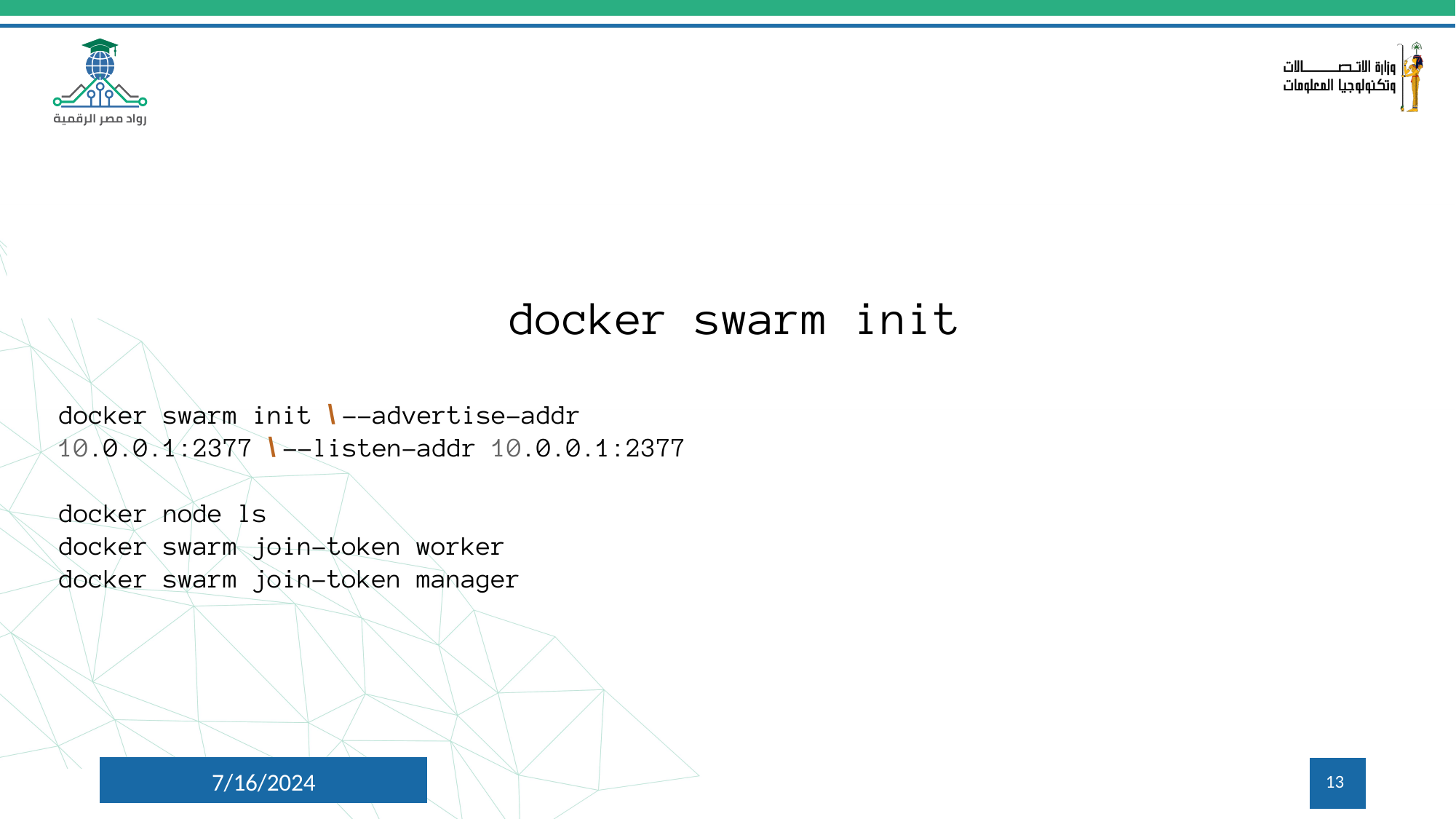

docker swarm init
docker swarm init \ --advertise-addr 10.0.0.1:2377 \ --listen-addr 10.0.0.1:2377

docker node ls
docker swarm join-token worker
docker swarm join-token manager
7/16/2024

13